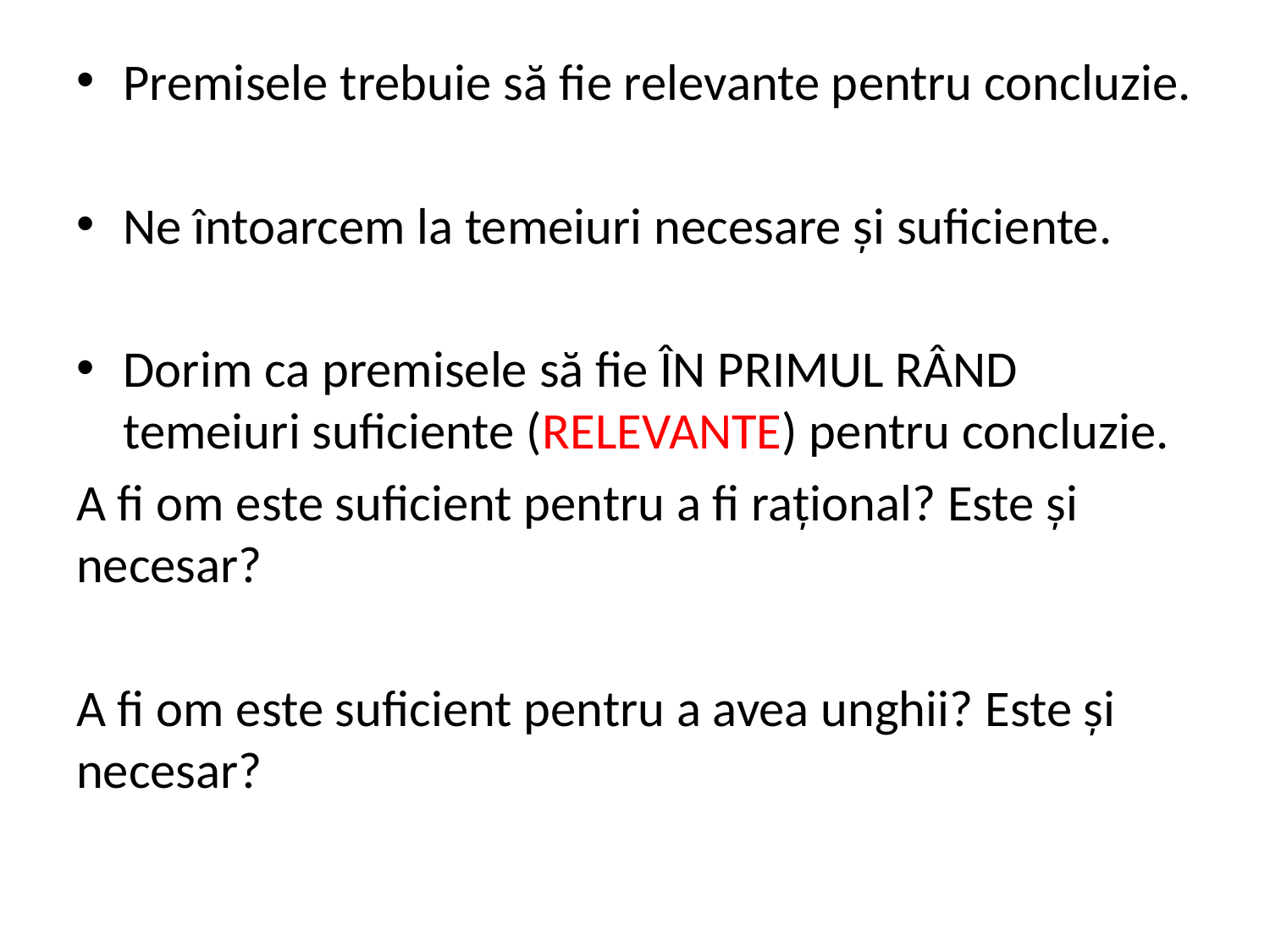

Premisele trebuie să fie relevante pentru concluzie.

Ne întoarcem la temeiuri necesare și suficiente.

Dorim ca premisele să fie ÎN PRIMUL RÂND temeiuri suficiente (RELEVANTE) pentru concluzie.
A fi om este suficient pentru a fi rațional? Este și necesar?

A fi om este suficient pentru a avea unghii? Este și necesar?